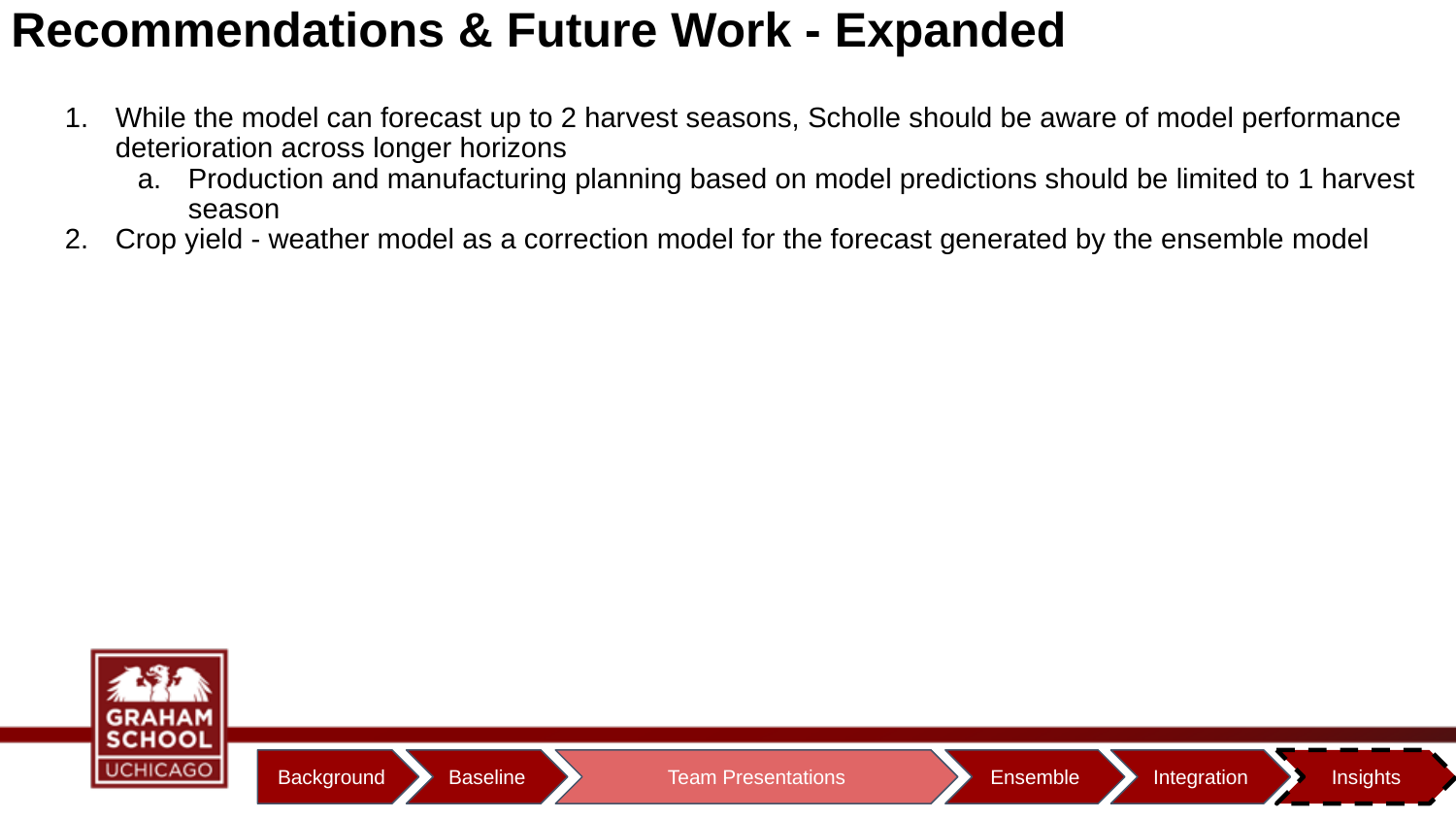

# Recommendations & Future Work - Expanded
While the model can forecast up to 2 harvest seasons, Scholle should be aware of model performance deterioration across longer horizons
Production and manufacturing planning based on model predictions should be limited to 1 harvest season
Crop yield - weather model as a correction model for the forecast generated by the ensemble model
Background
Baseline
Team Presentations
Ensemble
Integration
Insights